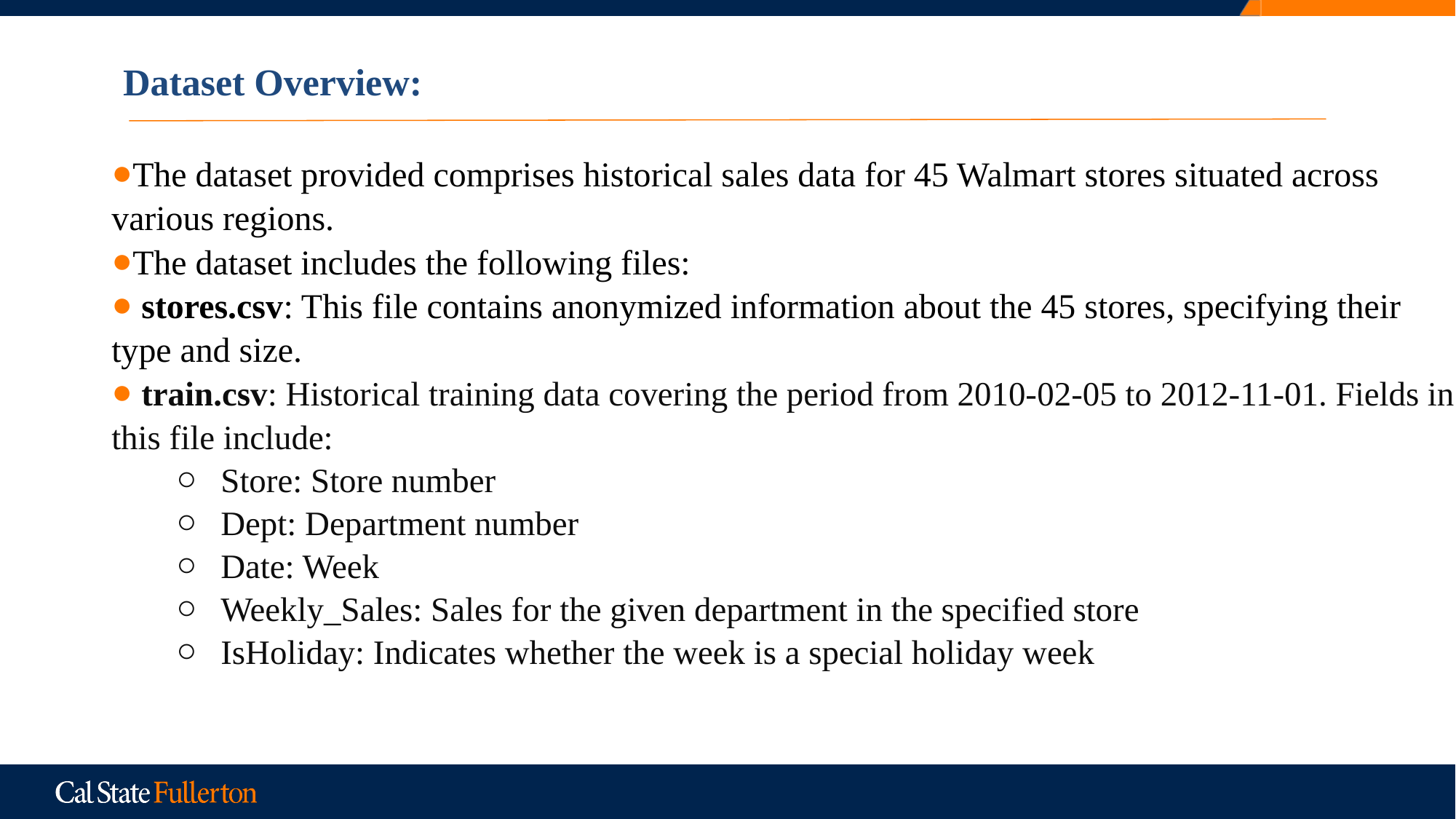

Dataset Overview:
The dataset provided comprises historical sales data for 45 Walmart stores situated across various regions.
The dataset includes the following files:
 stores.csv: This file contains anonymized information about the 45 stores, specifying their type and size.
 train.csv: Historical training data covering the period from 2010-02-05 to 2012-11-01. Fields in this file include:
Store: Store number
Dept: Department number
Date: Week
Weekly_Sales: Sales for the given department in the specified store
IsHoliday: Indicates whether the week is a special holiday week